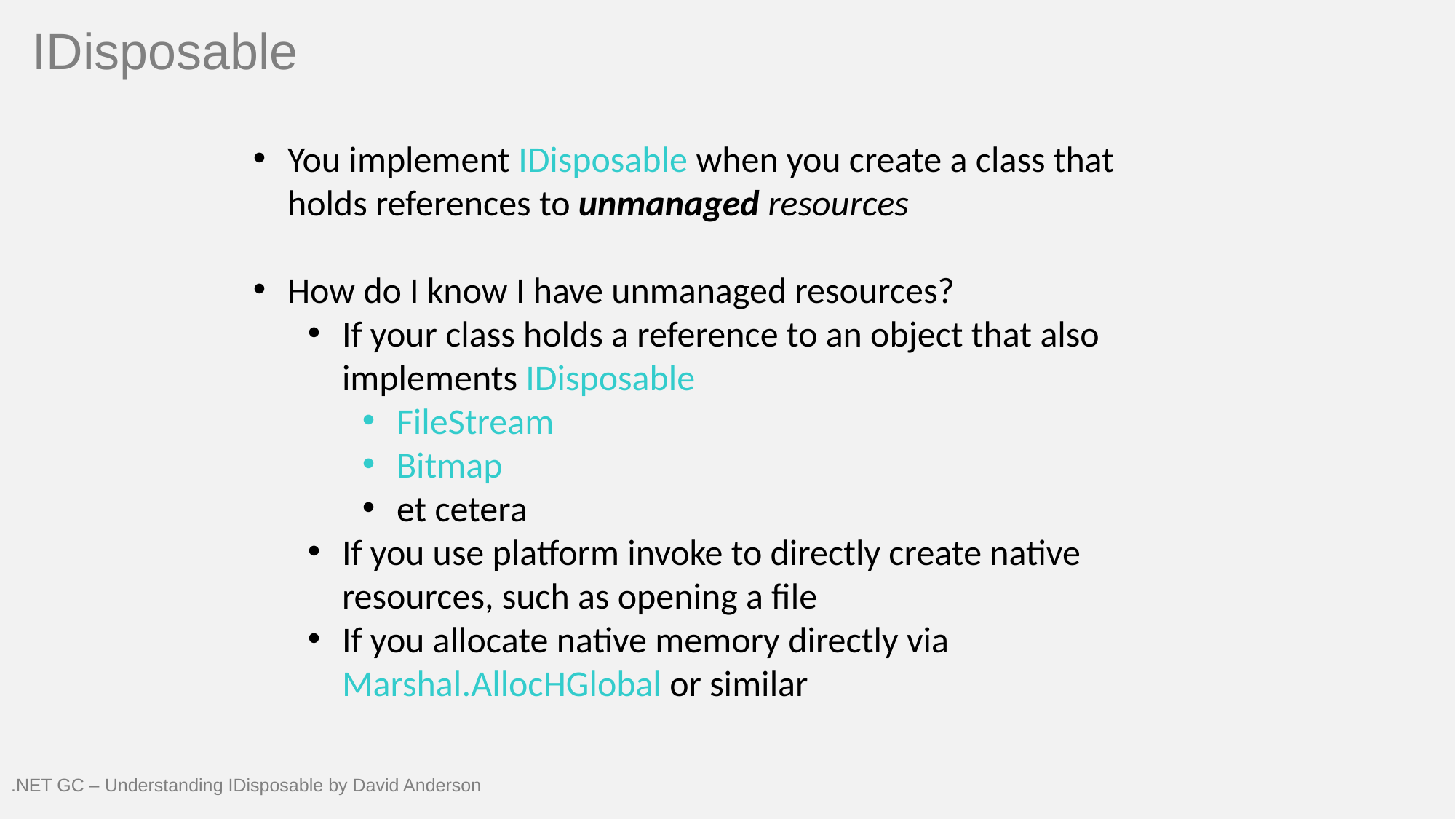

IDisposable
You implement IDisposable when you create a class that holds references to unmanaged resources

How do I know I have unmanaged resources?
If your class holds a reference to an object that also implements IDisposable
FileStream
Bitmap
et cetera
If you use platform invoke to directly create native resources, such as opening a file
If you allocate native memory directly via Marshal.AllocHGlobal or similar
.NET GC – Understanding IDisposable by David Anderson